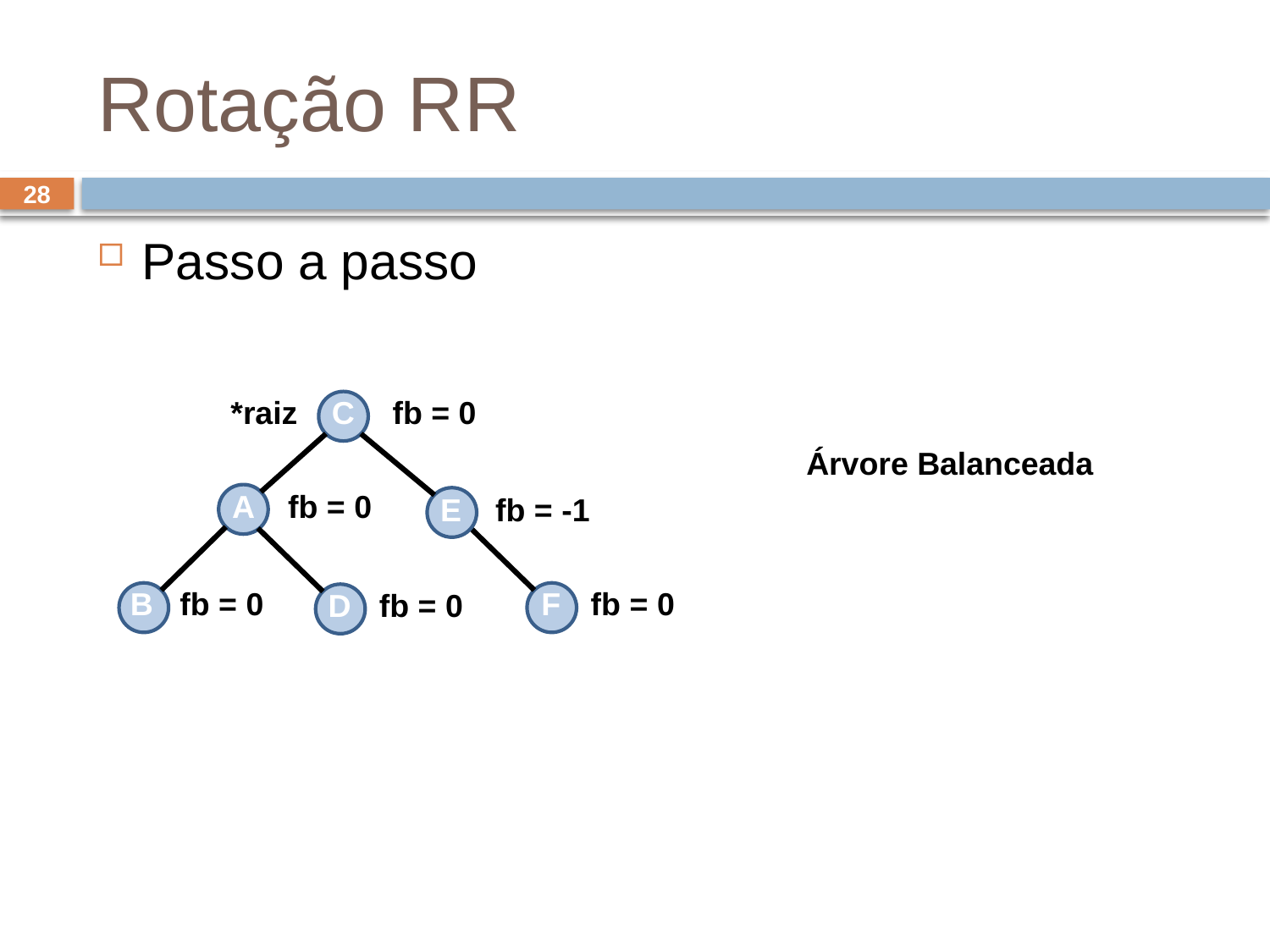

# Rotação RR
28
Passo a passo

Árvore Balanceada
*raiz
C
fb = 0

A
fb = 0
E
fb = -1

B
fb = 0
F
fb = 0
D
fb = 0